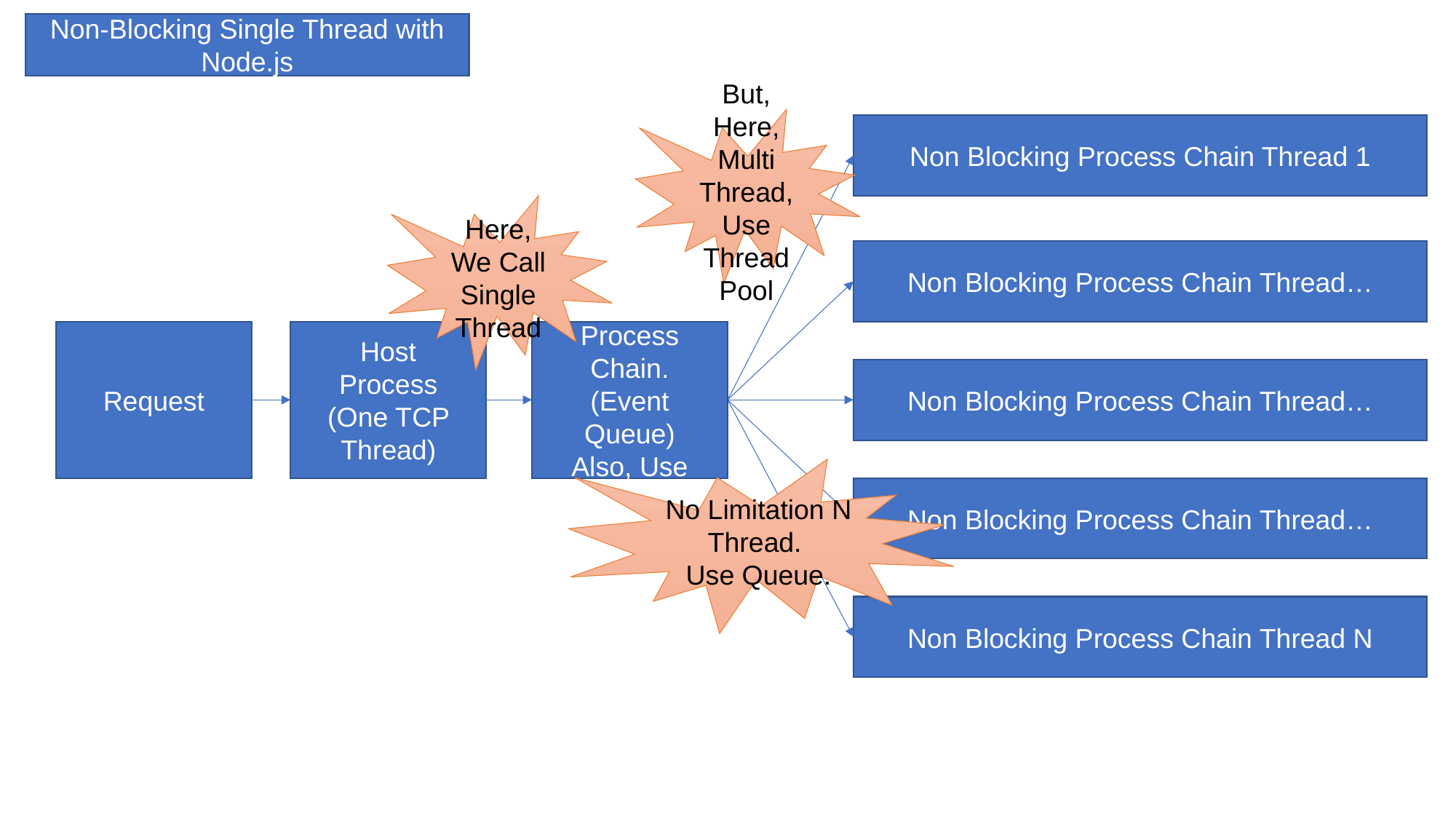

Non-Blocking Single Thread with Node.js
But, Here, Multi Thread,
Use Thread Pool
Non Blocking Process Chain Thread 1
Here, We Call Single Thread
Non Blocking Process Chain Thread…
Non Blocking
Process Chain.
(Event Queue)
Also, Use Thread Pool
Request
Host
Process
(One TCP Thread)
Non Blocking Process Chain Thread…
No Limitation N Thread.
Use Queue.
Non Blocking Process Chain Thread…
Non Blocking Process Chain Thread N